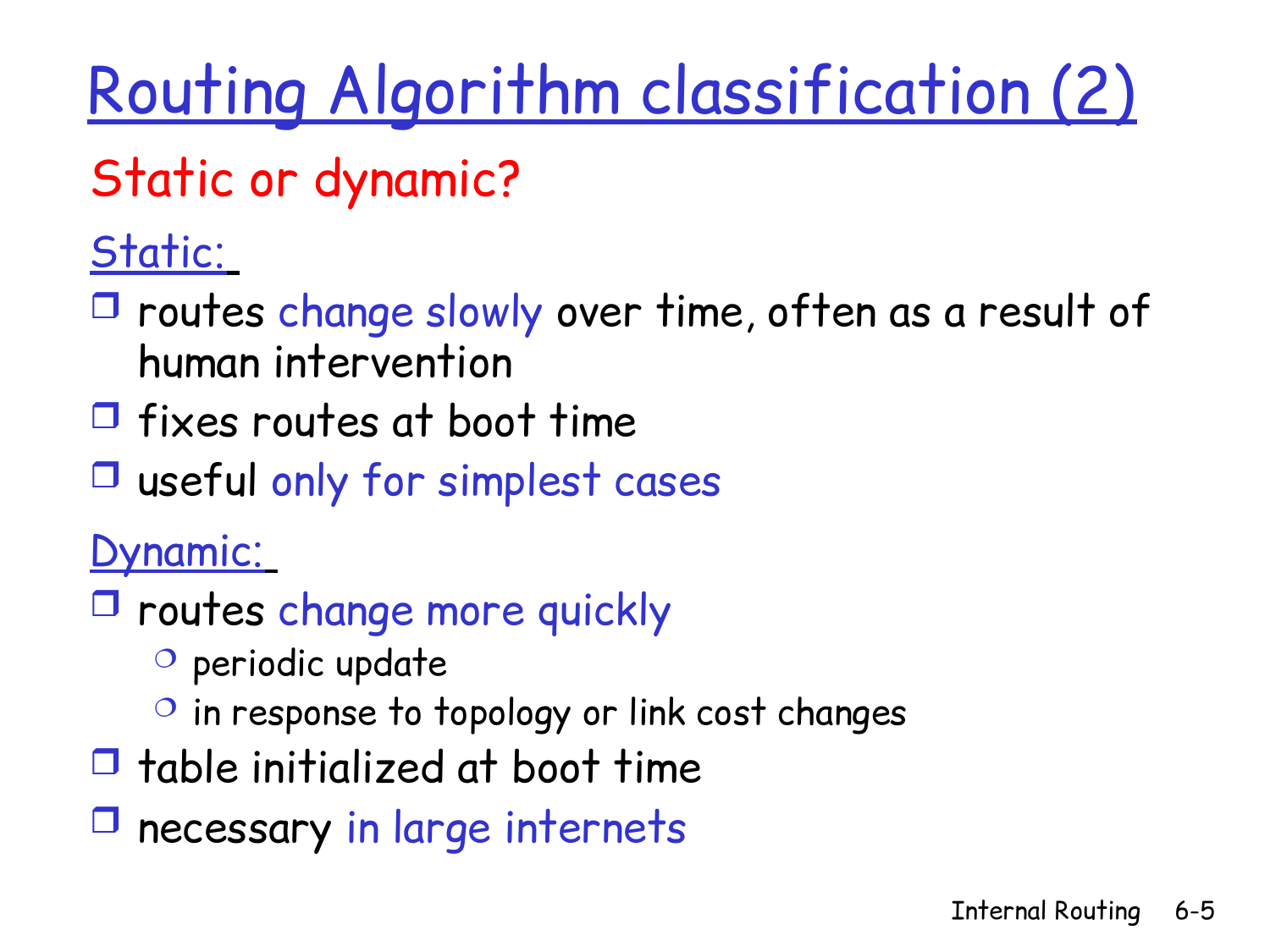

# Routing Algorithm classification (2)
Static or dynamic?
Static:
routes change slowly over time, often as a result of human intervention
fixes routes at boot time
useful only for simplest cases
Dynamic:
routes change more quickly
periodic update
in response to topology or link cost changes
table initialized at boot time
necessary in large internets

Internal Routing
6-5